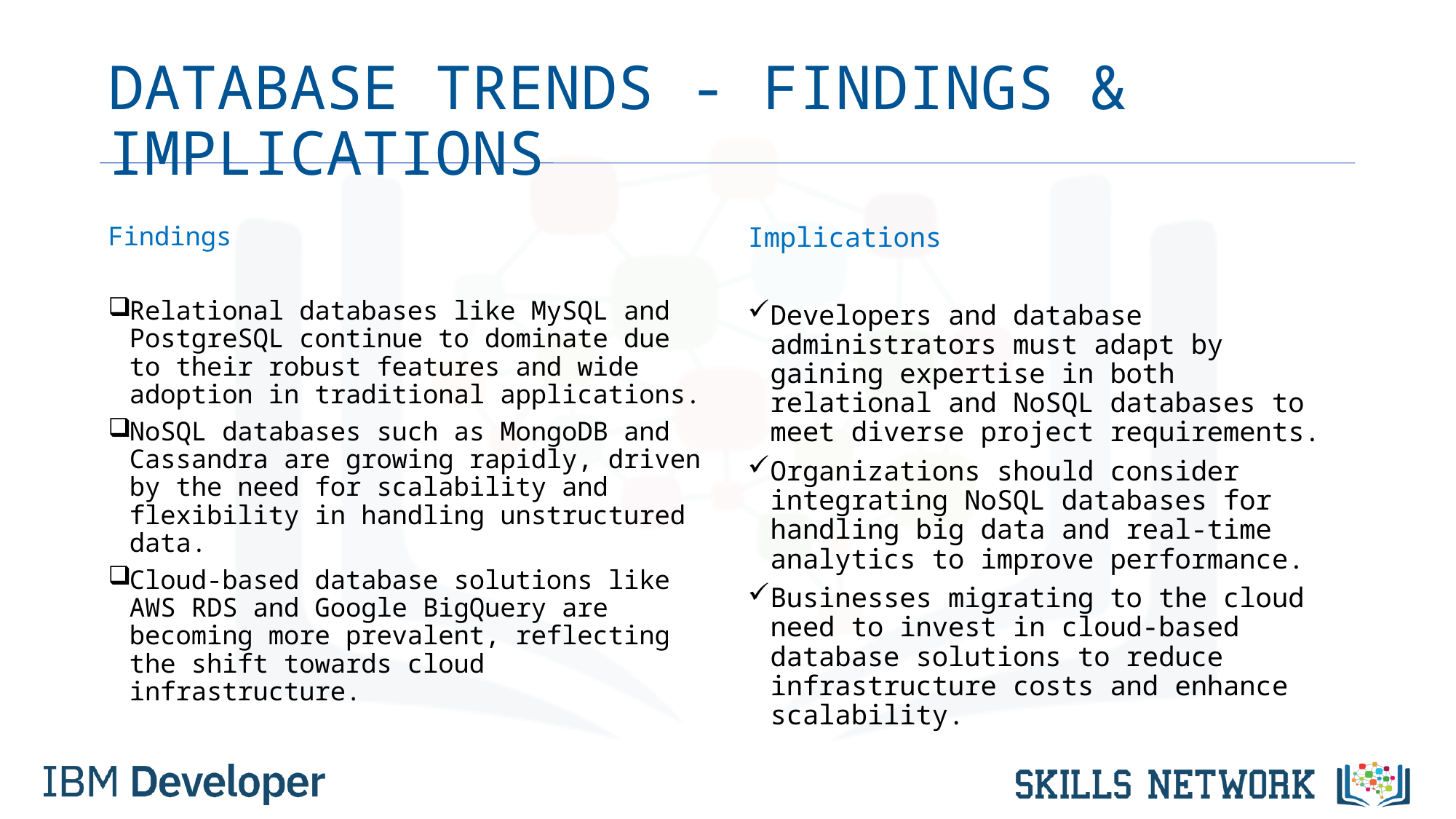

# DATABASE TRENDS - FINDINGS & IMPLICATIONS
Findings

Relational databases like MySQL and PostgreSQL continue to dominate due to their robust features and wide adoption in traditional applications.
NoSQL databases such as MongoDB and Cassandra are growing rapidly, driven by the need for scalability and flexibility in handling unstructured data.
Cloud-based database solutions like AWS RDS and Google BigQuery are becoming more prevalent, reflecting the shift towards cloud infrastructure.
Implications

Developers and database administrators must adapt by gaining expertise in both relational and NoSQL databases to meet diverse project requirements.
Organizations should consider integrating NoSQL databases for handling big data and real-time analytics to improve performance.
Businesses migrating to the cloud need to invest in cloud-based database solutions to reduce infrastructure costs and enhance scalability.